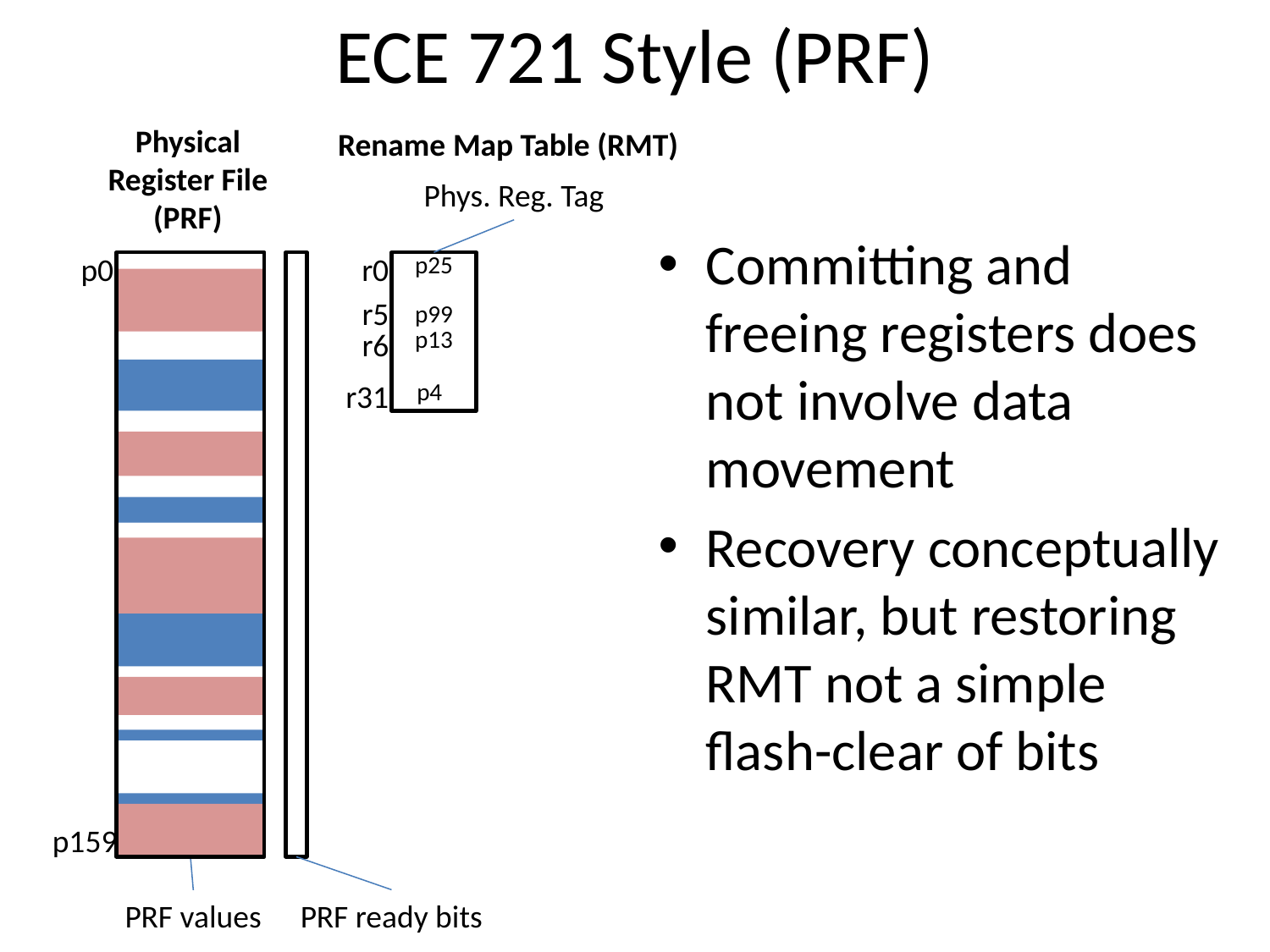

# ECE 721 Style (PRF)
Physical
Register File (PRF)
Rename Map Table (RMT)
Phys. Reg. Tag
Committing and freeing registers does not involve data movement
Recovery conceptually similar, but restoring RMT not a simple flash-clear of bits
p0
r0
p25

r5
p99
p13
r6

p4
r31

p159
PRF ready bits
PRF values